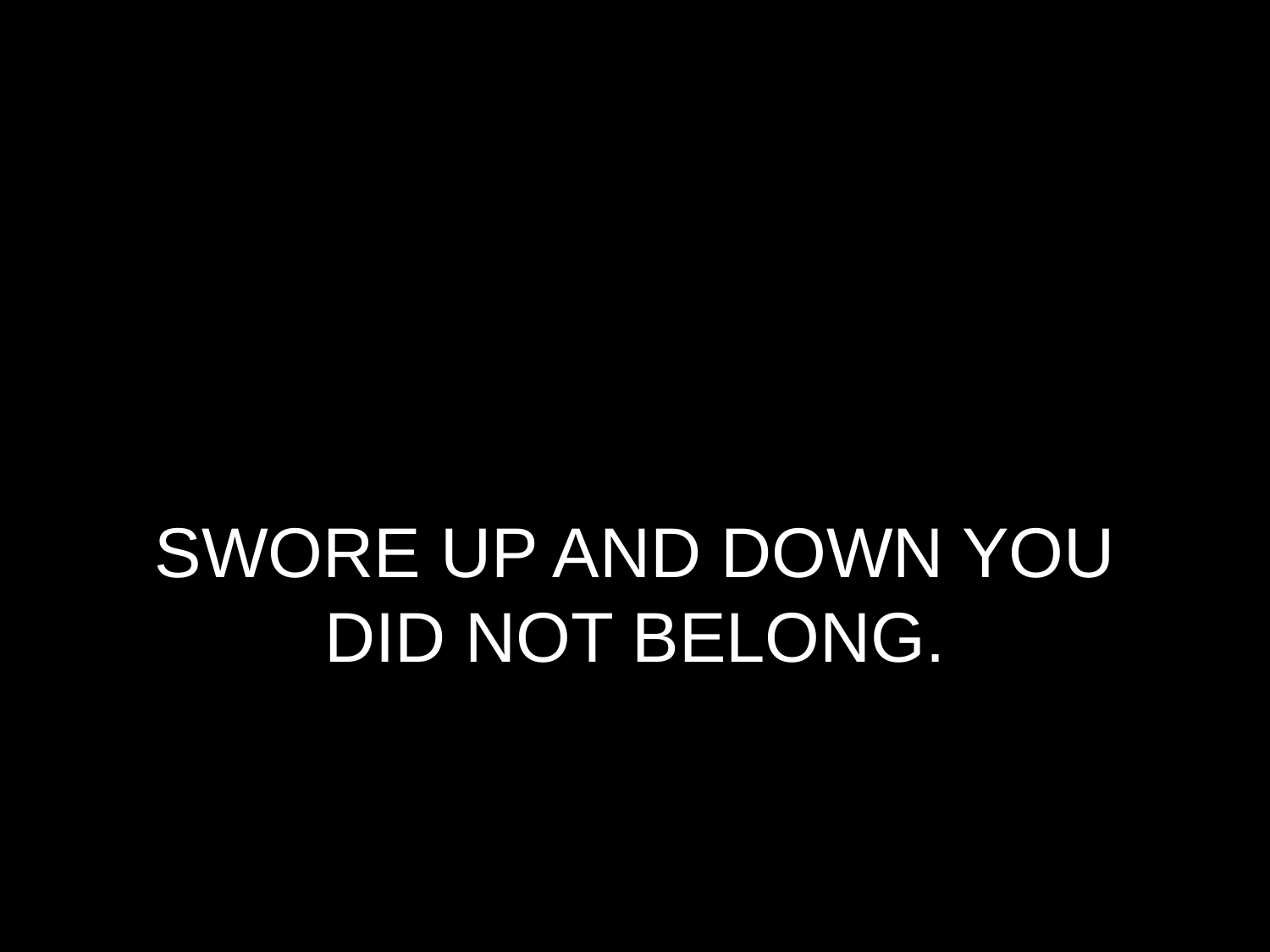

# SWORE UP AND DOWN YOU DID NOT BELONG.